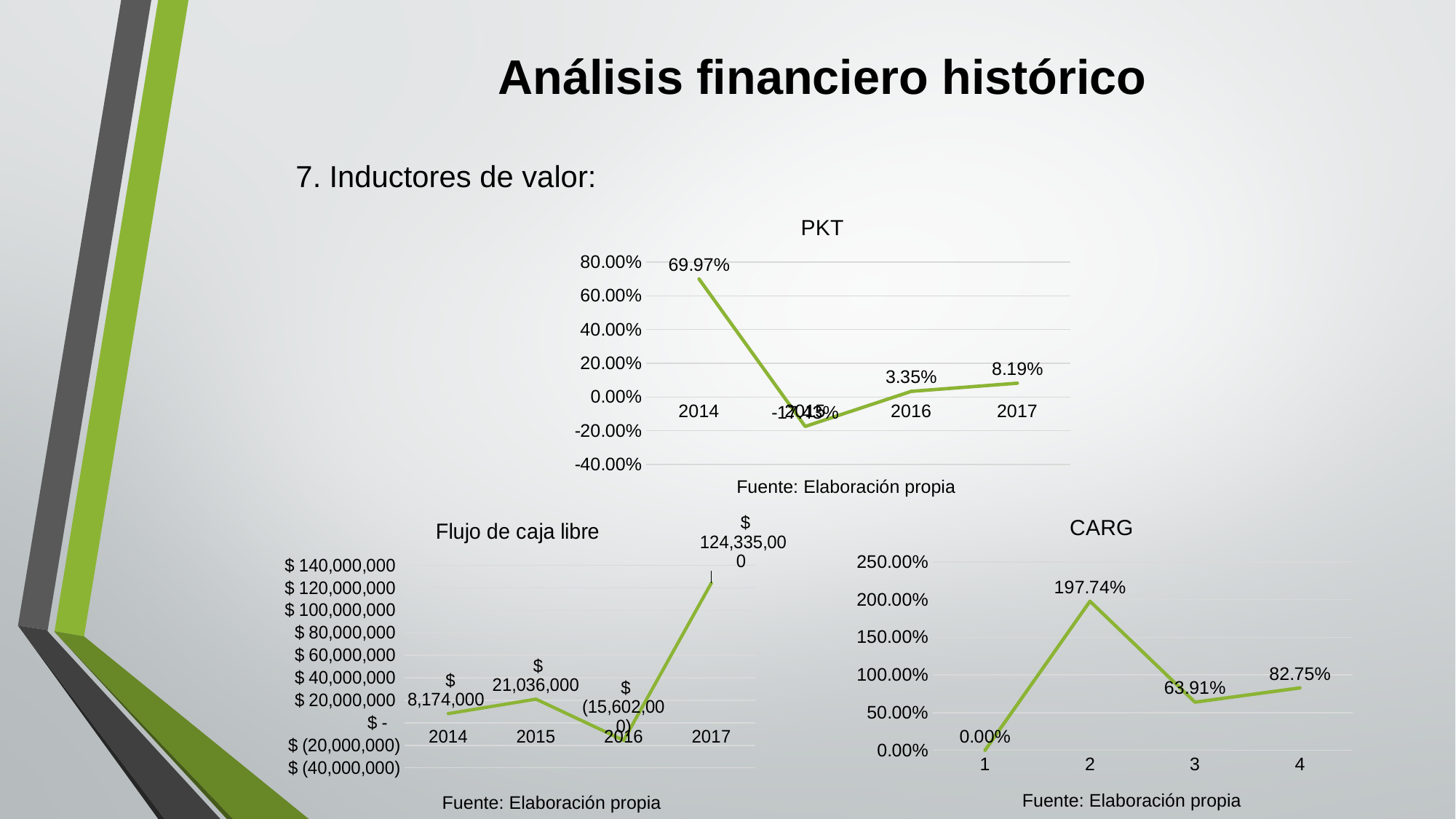

# Análisis financiero histórico
7. Inductores de valor:

### Chart:

| Category | PKT |
|---|---|
| 2014 | 0.6996611810261375 |
| 2015 | -0.17431757820899513 |
| 2016 | 0.033451166213733965 |
| 2017 | 0.08186508924359244 |
Fuente: Elaboración propia

### Chart:

| Category | CARG  |
|---|---|

### Chart:

| Category | Flujo de caja libre |
|---|---|
| 2014 | 8174000.0 |
| 2015 | 21036000.0 |
| 2016 | -15602000.0 |
| 2017 | 124335000.0 |
Fuente: Elaboración propia
Fuente: Elaboración propia